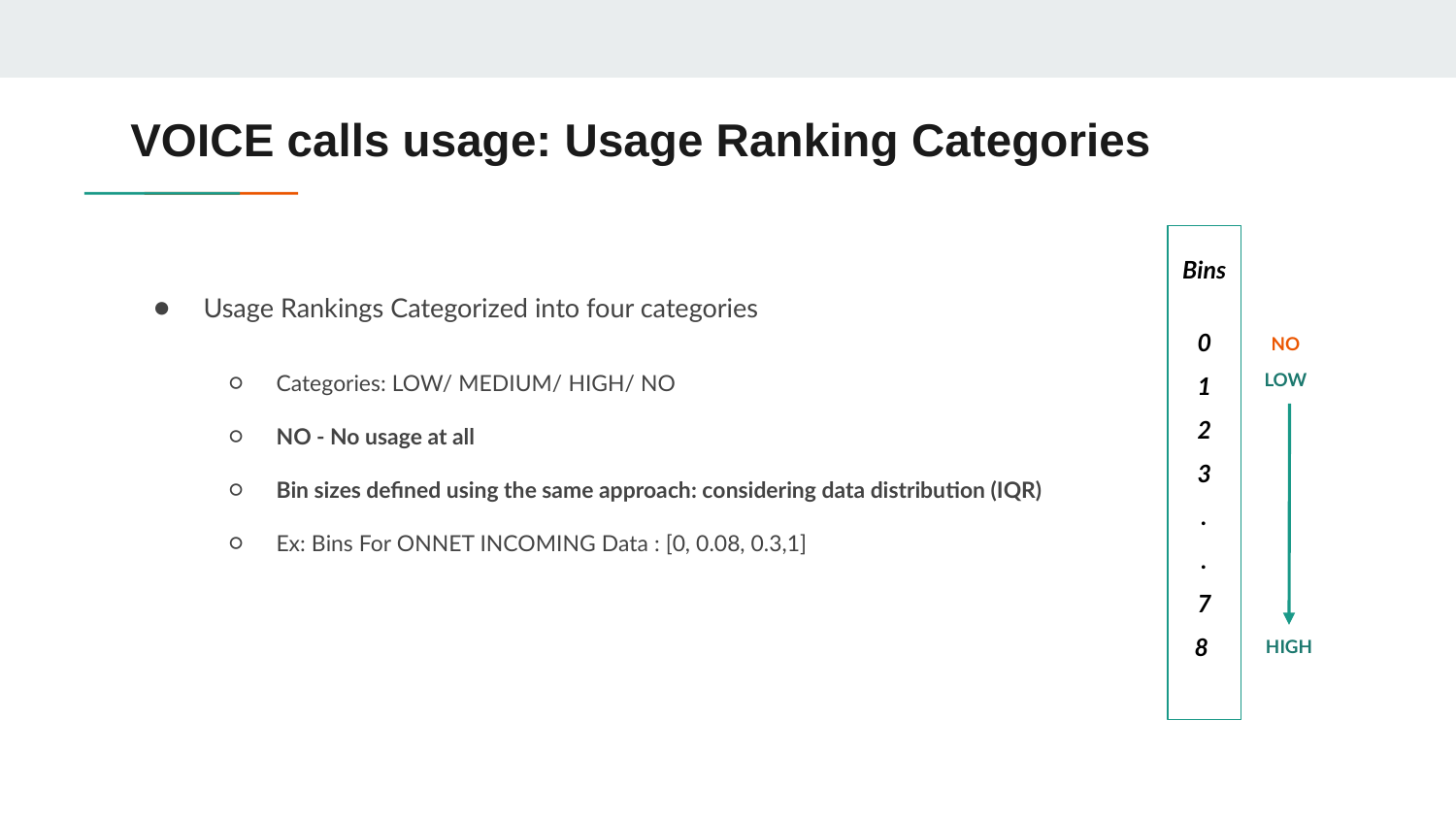

# VOICE calls usage: Usage Ranking Categories
Bins
0
1
2
3
.
.
7
8

NO
LOW
HIGH
Usage Rankings Categorized into four categories
Categories: LOW/ MEDIUM/ HIGH/ NO
NO - No usage at all
Bin sizes defined using the same approach: considering data distribution (IQR)
Ex: Bins For ONNET INCOMING Data : [0, 0.08, 0.3,1]